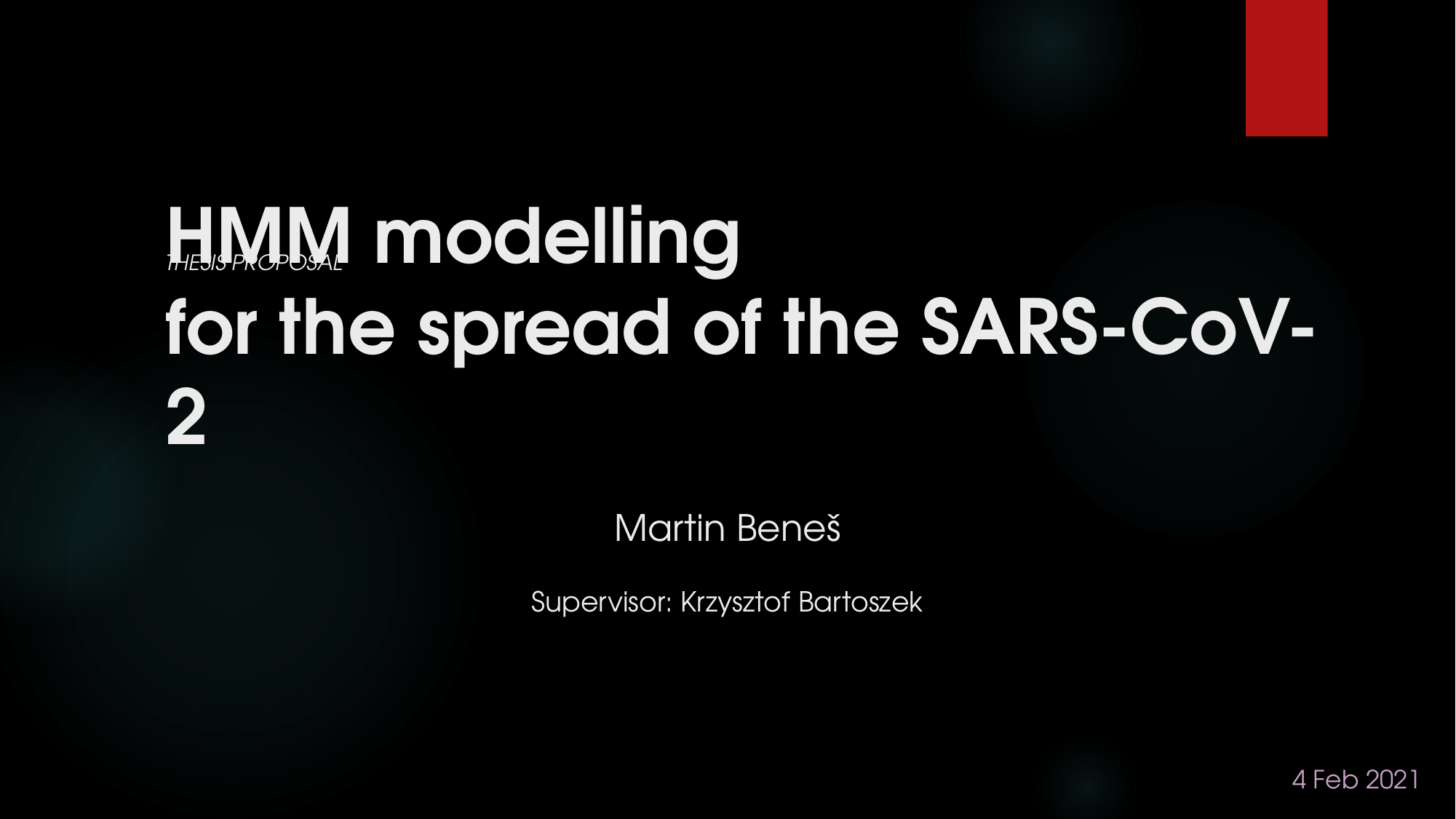

# HMM modelling for the spread of the SARS-CoV-2
Thesis proposal
Martin Beneš
Supervisor: Krzysztof Bartoszek
4 Feb 2021